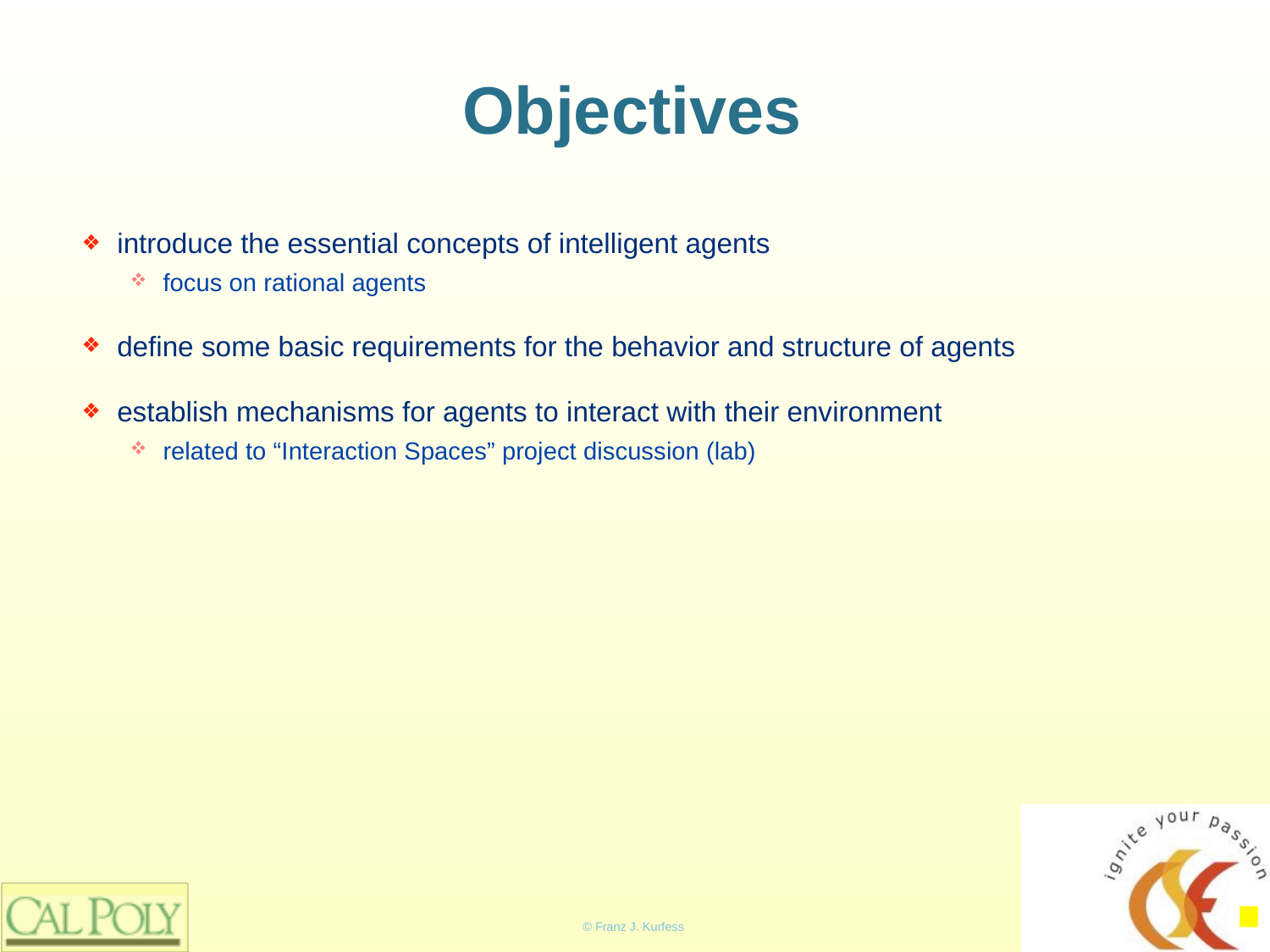

# Objectives
introduce the essential concepts of intelligent agents
focus on rational agents
define some basic requirements for the behavior and structure of agents
establish mechanisms for agents to interact with their environment
related to “Interaction Spaces” project discussion (lab)
9